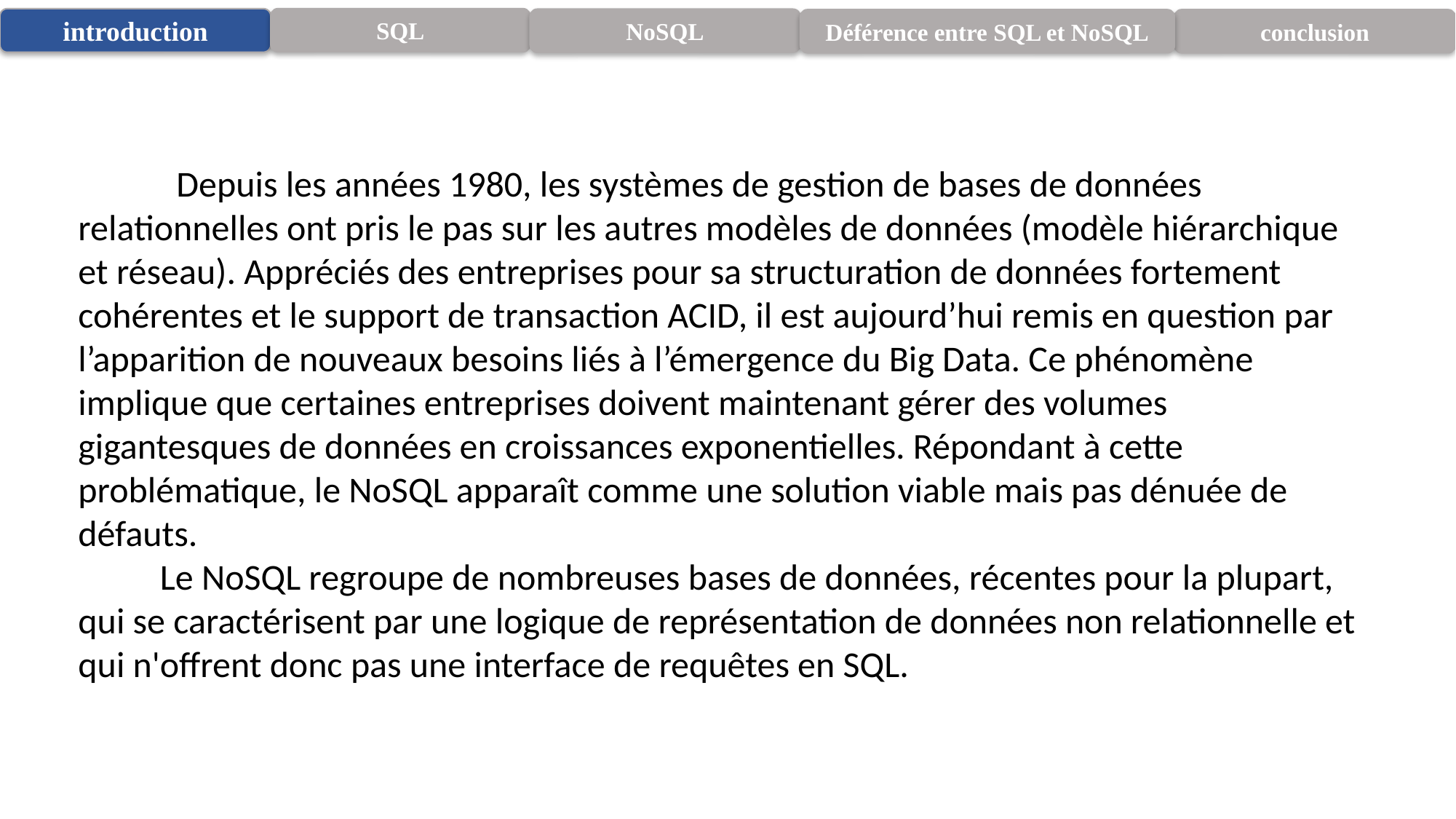

introduction
SQL
NoSQL
Déférence entre SQL et NoSQL
conclusion
            Depuis les années 1980, les systèmes de gestion de bases de données relationnelles ont pris le pas sur les autres modèles de données (modèle hiérarchique et réseau). Appréciés des entreprises pour sa structuration de données fortement cohérentes et le support de transaction ACID, il est aujourd’hui remis en question par l’apparition de nouveaux besoins liés à l’émergence du Big Data. Ce phénomène implique que certaines entreprises doivent maintenant gérer des volumes gigantesques de données en croissances exponentielles. Répondant à cette problématique, le NoSQL apparaît comme une solution viable mais pas dénuée de défauts.
          Le NoSQL regroupe de nombreuses bases de données, récentes pour la plupart, qui se caractérisent par une logique de représentation de données non relationnelle et qui n'offrent donc pas une interface de requêtes en SQL.